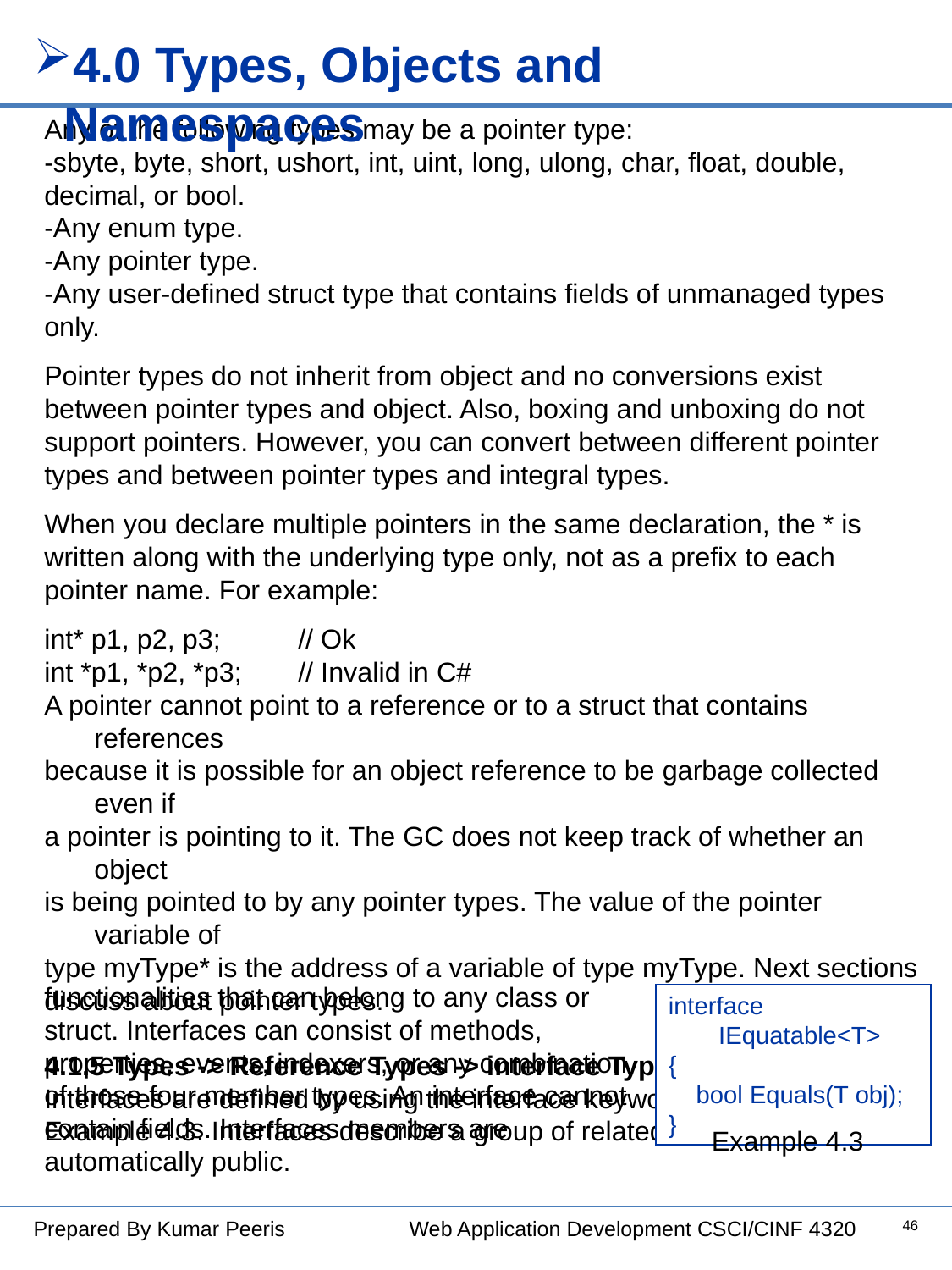

4.0 Types, Objects and Namespaces
Any of the following types may be a pointer type:
-sbyte, byte, short, ushort, int, uint, long, ulong, char, float, double, decimal, or bool.
-Any enum type.
-Any pointer type.
-Any user-defined struct type that contains fields of unmanaged types only.

Pointer types do not inherit from object and no conversions exist between pointer types and object. Also, boxing and unboxing do not support pointers. However, you can convert between different pointer types and between pointer types and integral types.

When you declare multiple pointers in the same declaration, the * is written along with the underlying type only, not as a prefix to each pointer name. For example:

int* p1, p2, p3;   	// Ok
int *p1, *p2, *p3;	// Invalid in C#
A pointer cannot point to a reference or to a struct that contains references
because it is possible for an object reference to be garbage collected even if
a pointer is pointing to it. The GC does not keep track of whether an object
is being pointed to by any pointer types. The value of the pointer variable of
type myType* is the address of a variable of type myType. Next sections
discuss about pointer types.

4.1.5 Types -> Reference Types -> interface Types
Interfaces are defined by using the interface keyword, as shown in
Example 4.3. Interfaces describe a group of related
functionalities that can belong to any class or struct. Interfaces can consist of methods, properties, events, indexers, or any combination of those four member types. An interface cannot contain fields. Interfaces members are automatically public.

interface IEquatable<T>
{
    bool Equals(T obj);
}
Example 4.3
46
Prepared By Kumar Peeris                     Web Application Development CSCI/CINF 4320